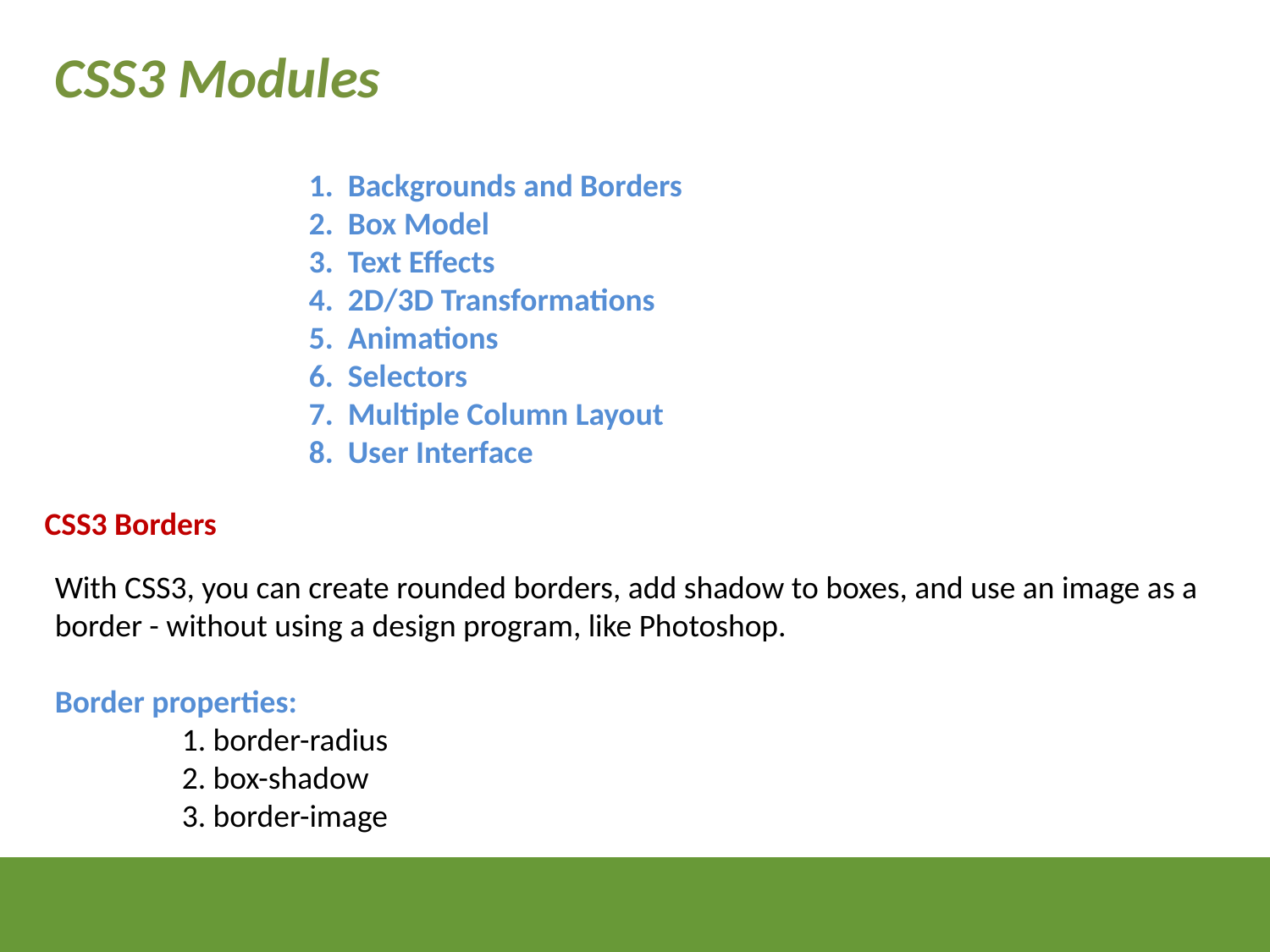

CSS3 Modules
1.  Backgrounds and Borders
2.  Box Model
3.  Text Effects
4.  2D/3D Transformations
5.  Animations
6.  Selectors
7.  Multiple Column Layout
8.  User Interface
CSS3 Borders

With CSS3, you can create rounded borders, add shadow to boxes, and use an image as a border - without using a design program, like Photoshop.

Border properties:
	1. border-radius
	2. box-shadow
	3. border-image